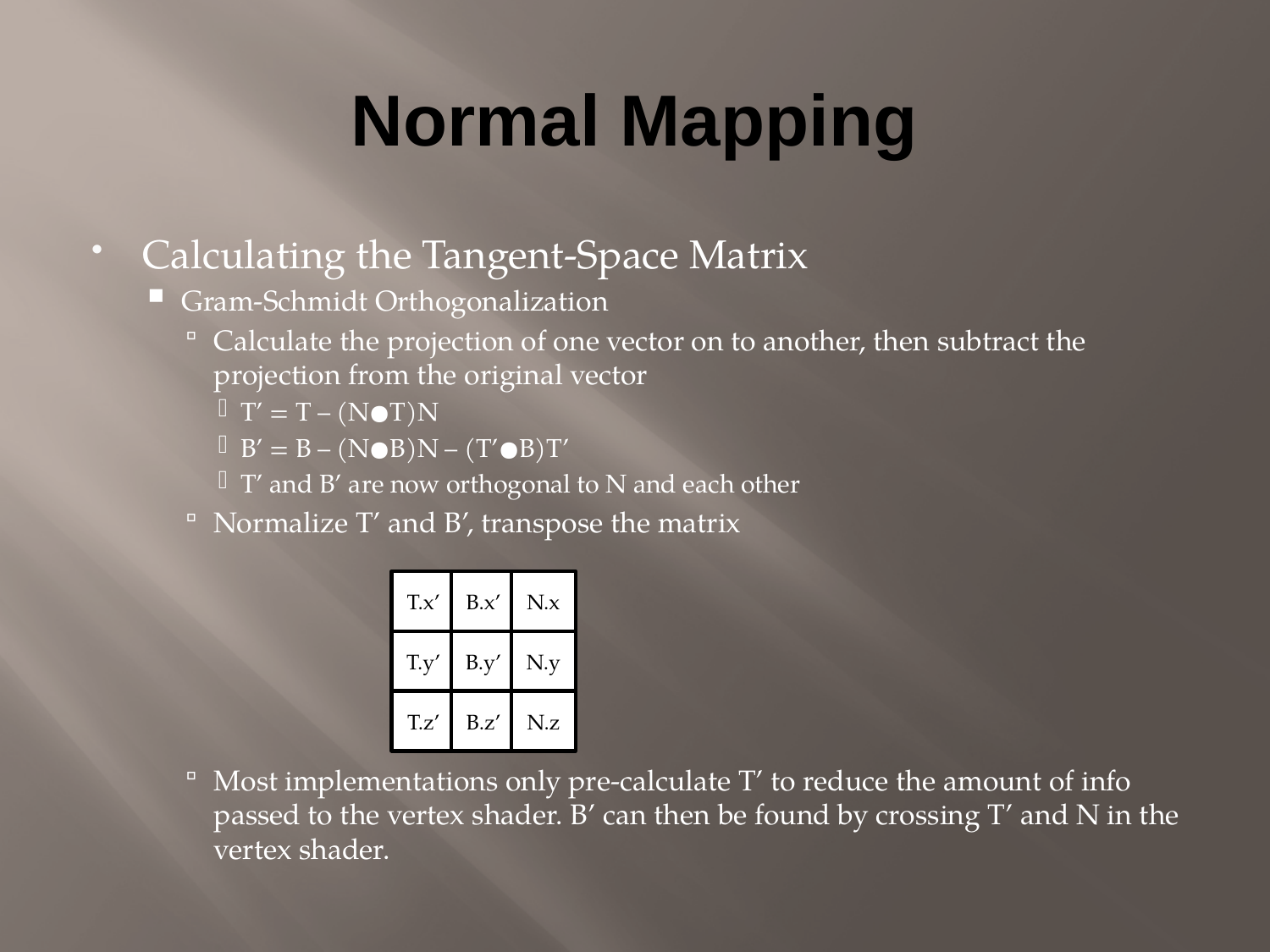

# Normal Mapping
Calculating the Tangent-Space Matrix
Gram-Schmidt Orthogonalization
Calculate the projection of one vector on to another, then subtract the projection from the original vector
T’ = T – (N●T)N
B’ = B – (N●B)N – (T’●B)T’
T’ and B’ are now orthogonal to N and each other
Normalize T’ and B’, transpose the matrix

Most implementations only pre-calculate T’ to reduce the amount of info passed to the vertex shader. B’ can then be found by crossing T’ and N in the vertex shader.

T.x’
B.x’
N.x
T.y’
B.y’
N.y
T.z’
B.z’
N.z